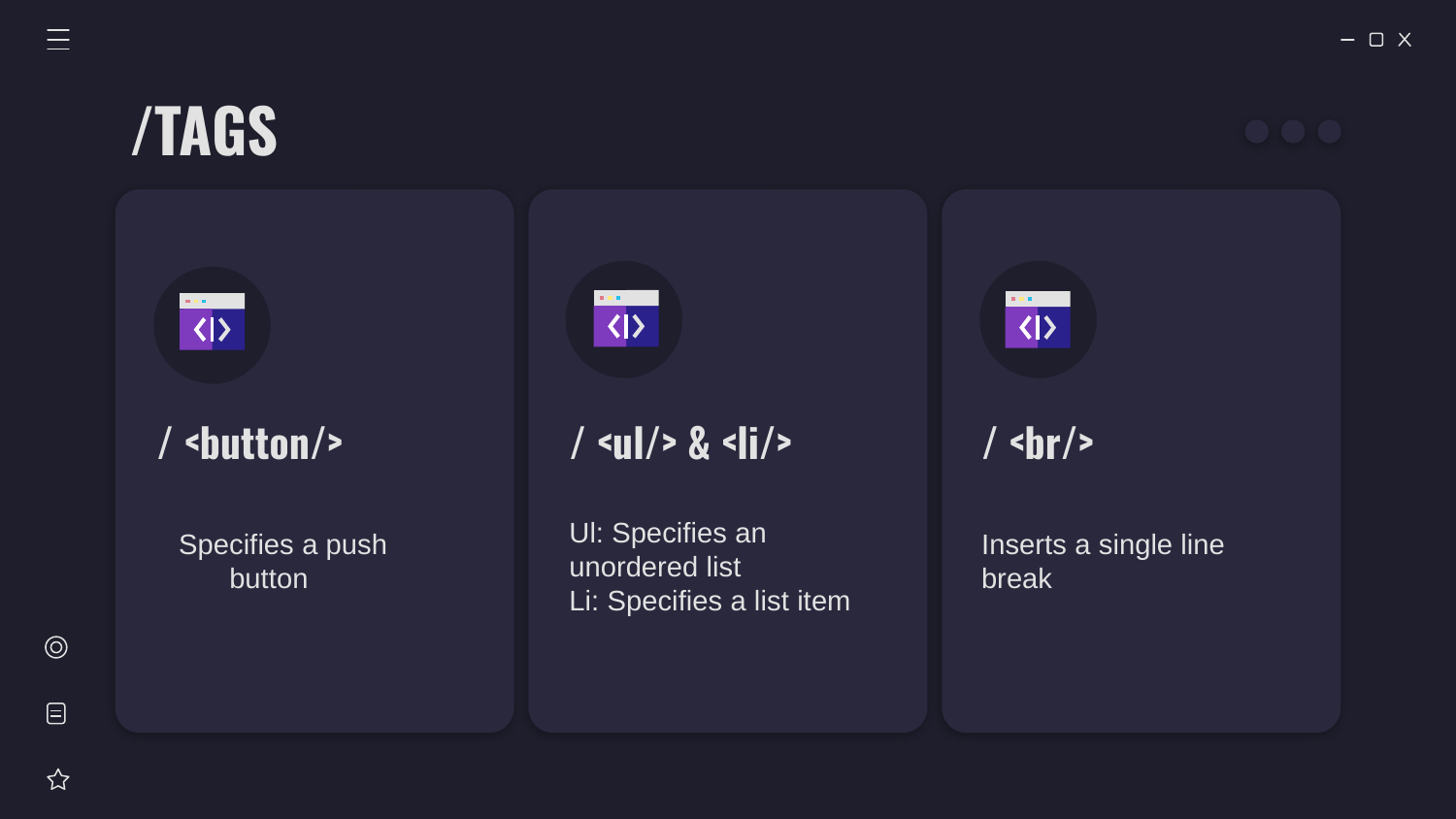

/TAGS

# / <button/>
/ <ul/> & <li/>
/ <br/>
Specifies a push button
Inserts a single line break
Ul: Specifies an unordered list
Li: Specifies a list item